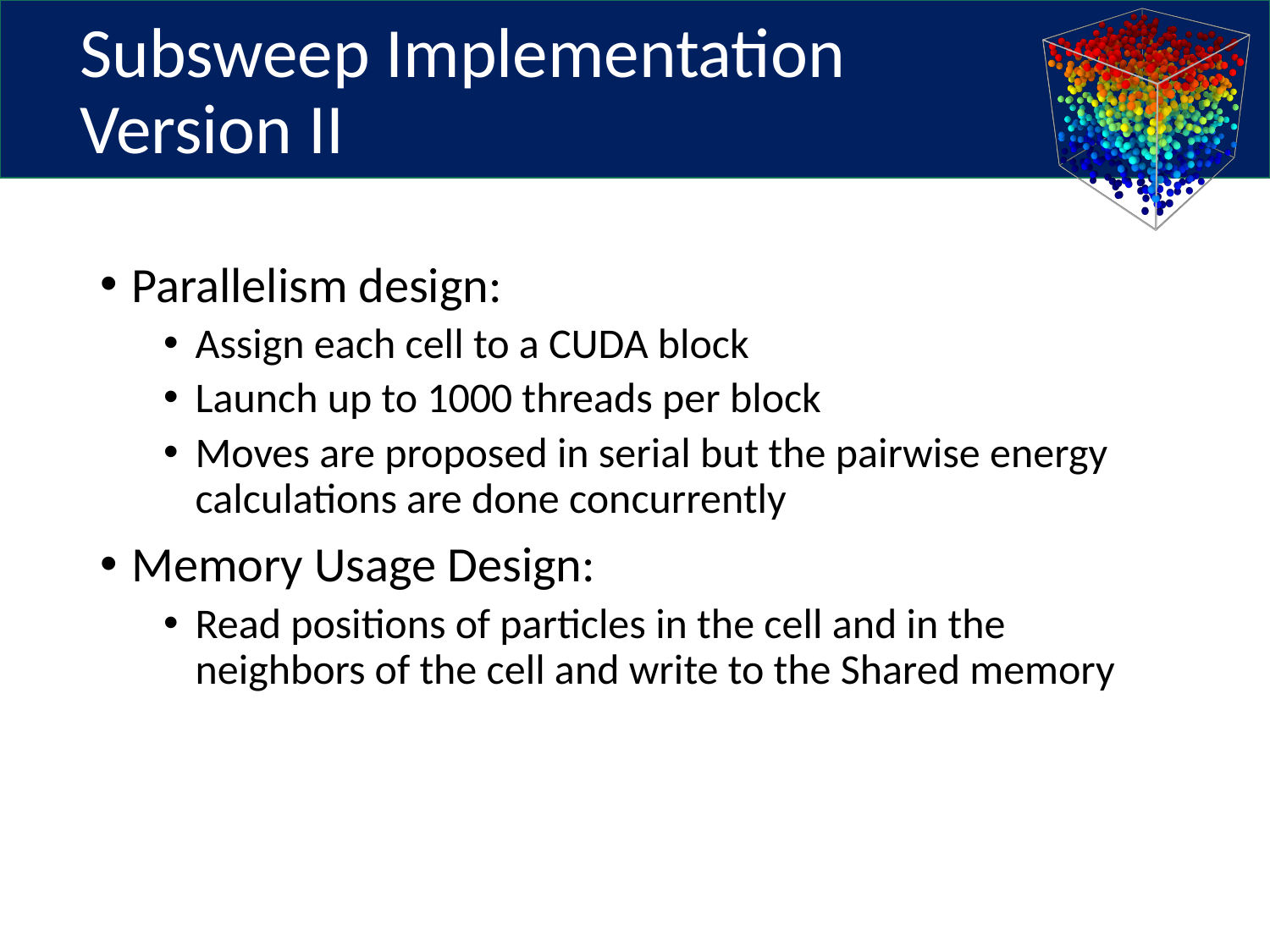

# Subsweep Implementation Version II
Parallelism design:
Assign each cell to a CUDA block
Launch up to 1000 threads per block
Moves are proposed in serial but the pairwise energy calculations are done concurrently
Memory Usage Design:
Read positions of particles in the cell and in the neighbors of the cell and write to the Shared memory